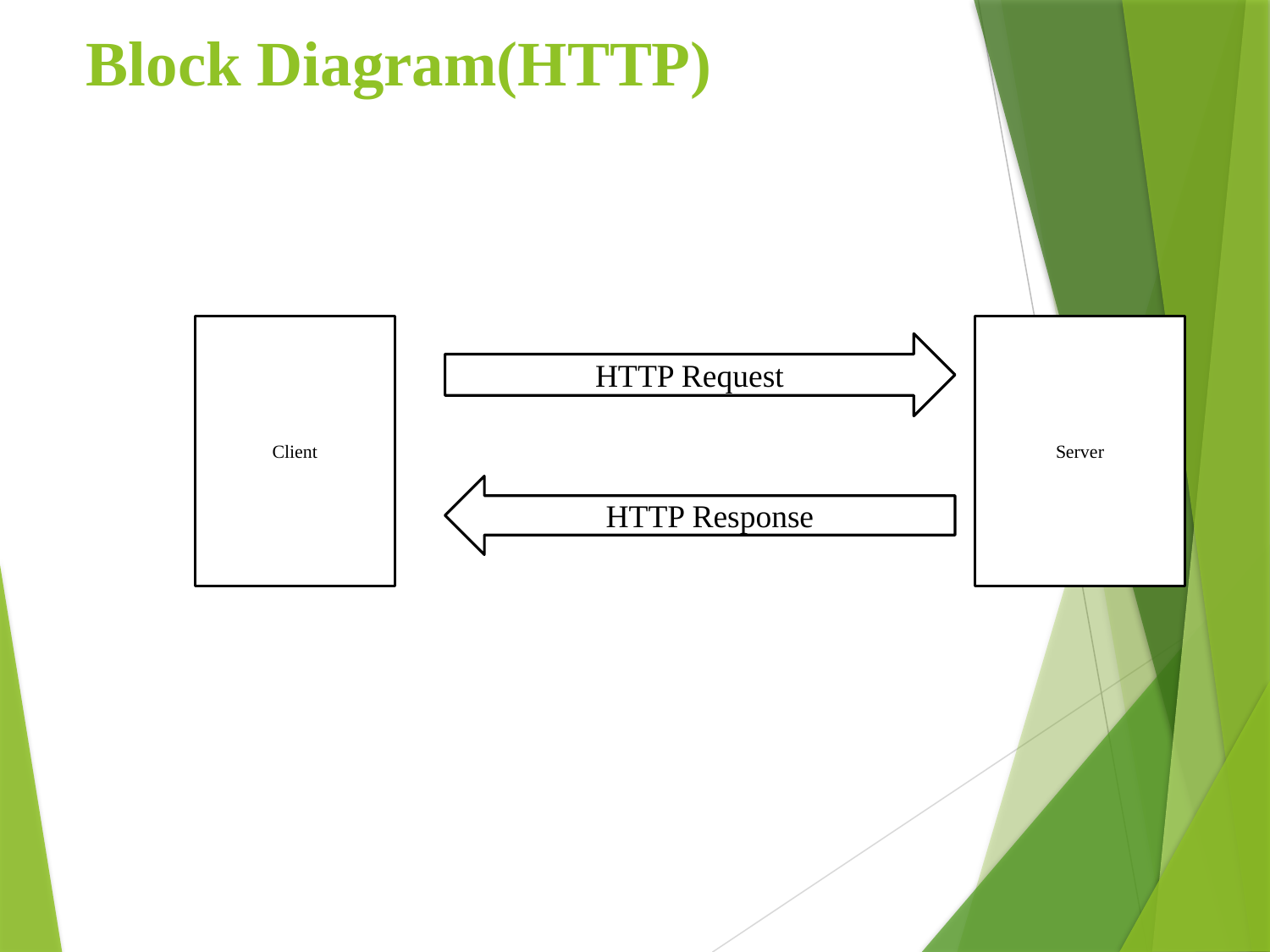

# Block Diagram(HTTP)
Client
Server
HTTP Request
HTTP Response